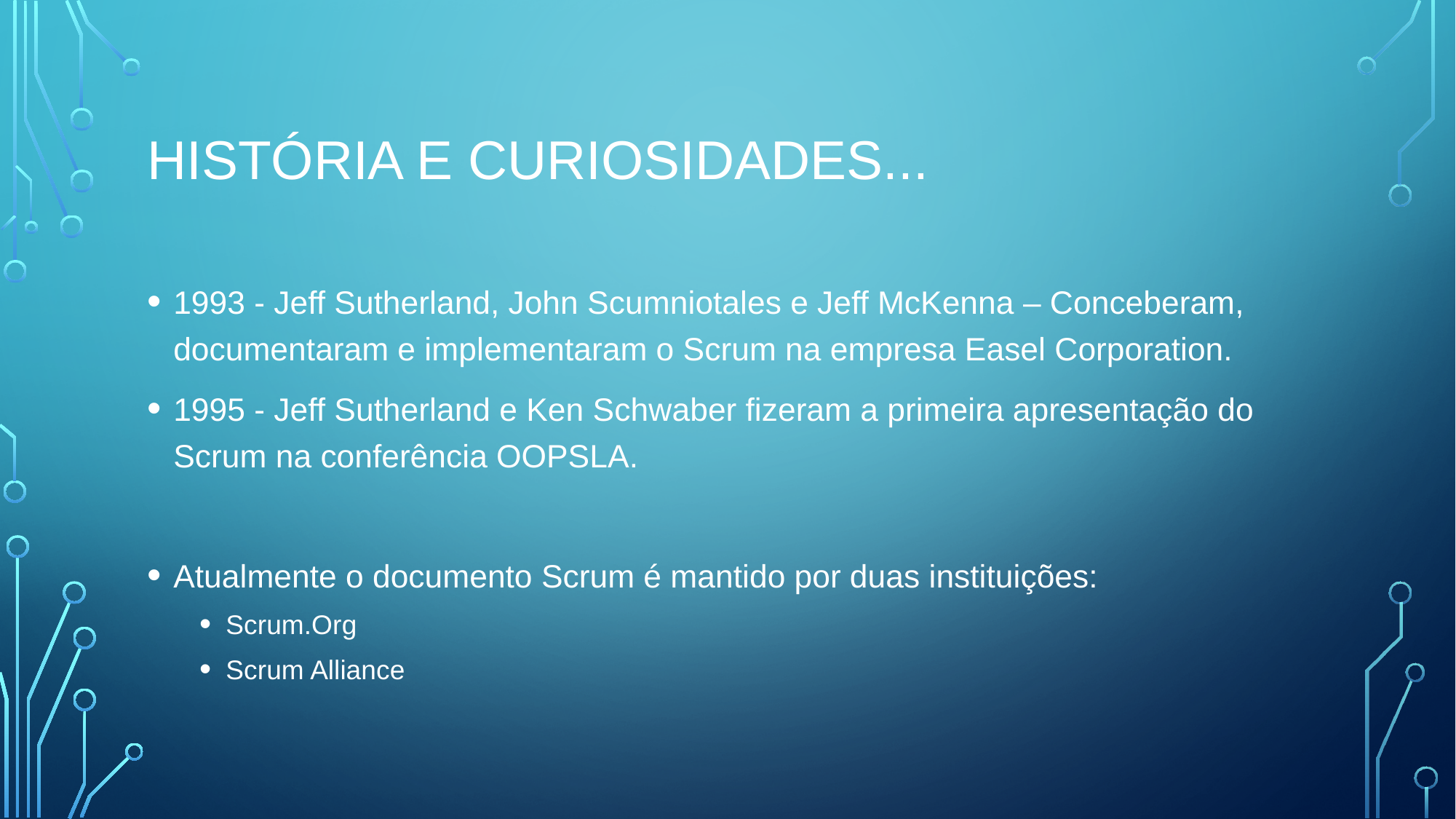

# HISTÓRIA E CURIOSIDADES...
1993 - Jeff Sutherland, John Scumniotales e Jeff McKenna – Conceberam, documentaram e implementaram o Scrum na empresa Easel Corporation.
1995 - Jeff Sutherland e Ken Schwaber fizeram a primeira apresentação do Scrum na conferência OOPSLA.

Atualmente o documento Scrum é mantido por duas instituições:
Scrum.Org
Scrum Alliance